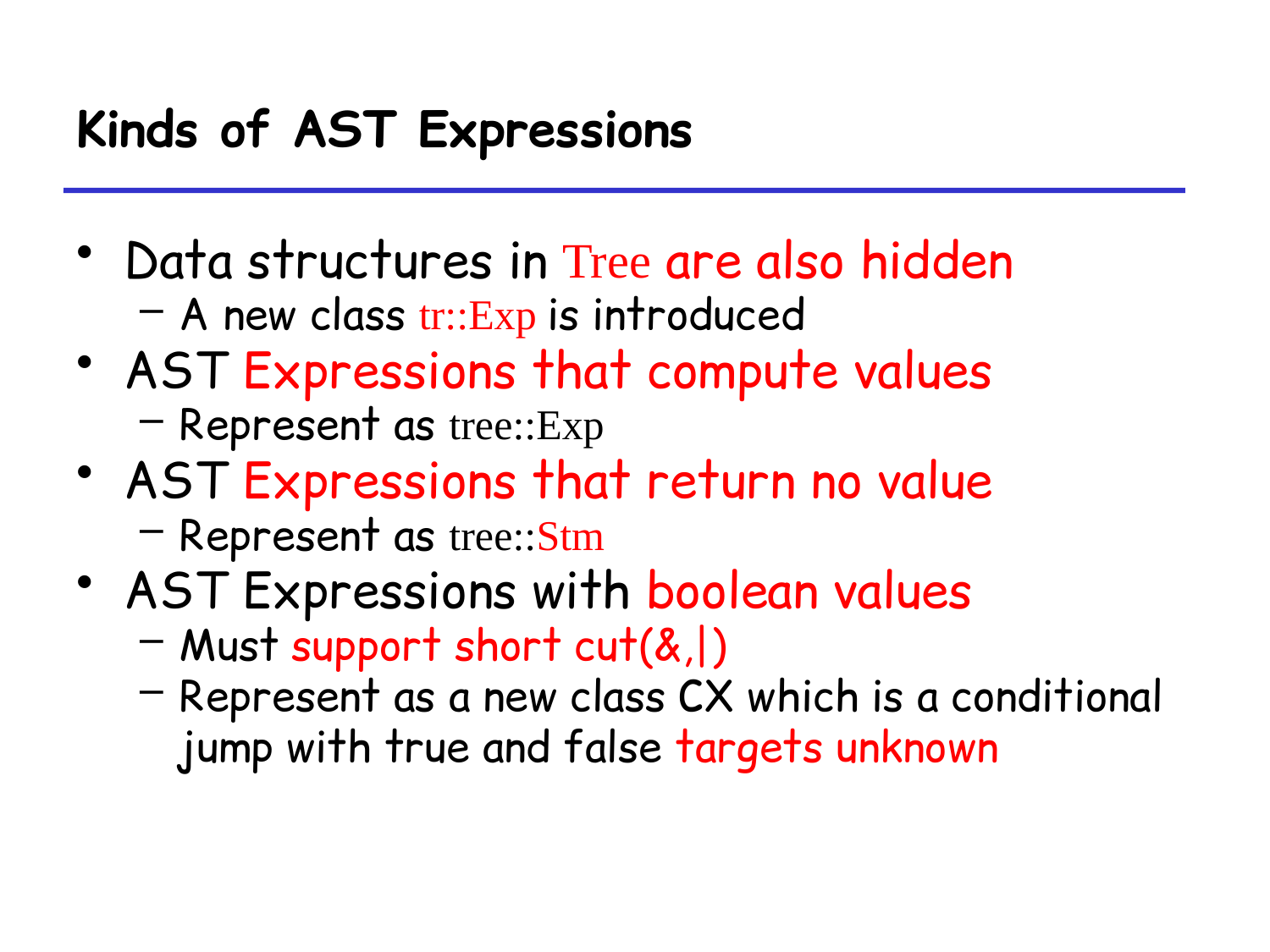

# Kinds of AST Expressions
Data structures in Tree are also hidden
A new class tr::Exp is introduced
AST Expressions that compute values
Represent as tree::Exp
AST Expressions that return no value
Represent as tree::Stm
AST Expressions with boolean values
Must support short cut(&,|)
Represent as a new class CX which is a conditional jump with true and false targets unknown

11